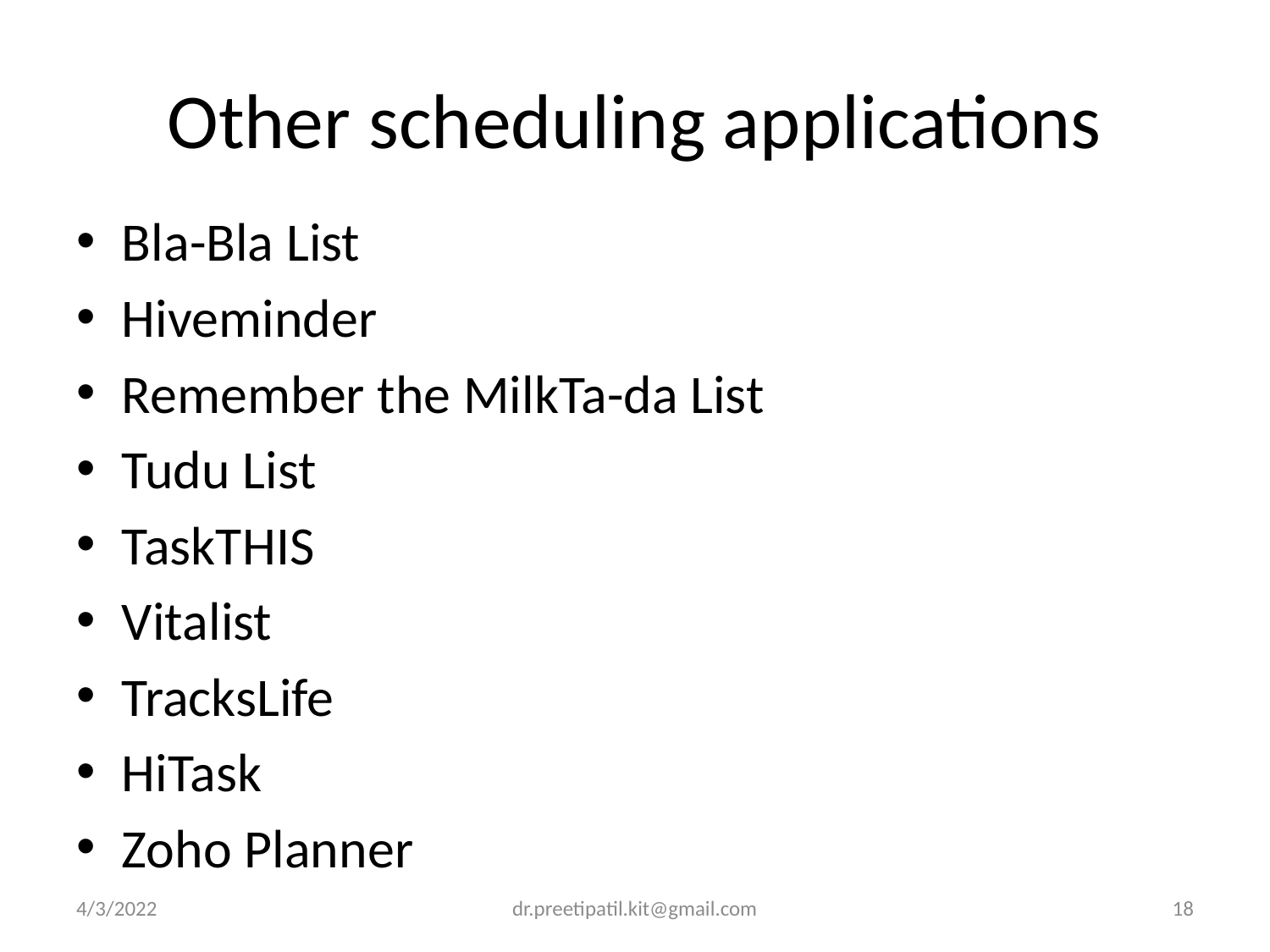

# Other scheduling applications
Bla-Bla List
Hiveminder
Remember the MilkTa-da List
Tudu List
TaskTHIS
Vitalist
TracksLife
HiTask
Zoho Planner
4/3/2022
dr.preetipatil.kit@gmail.com
18